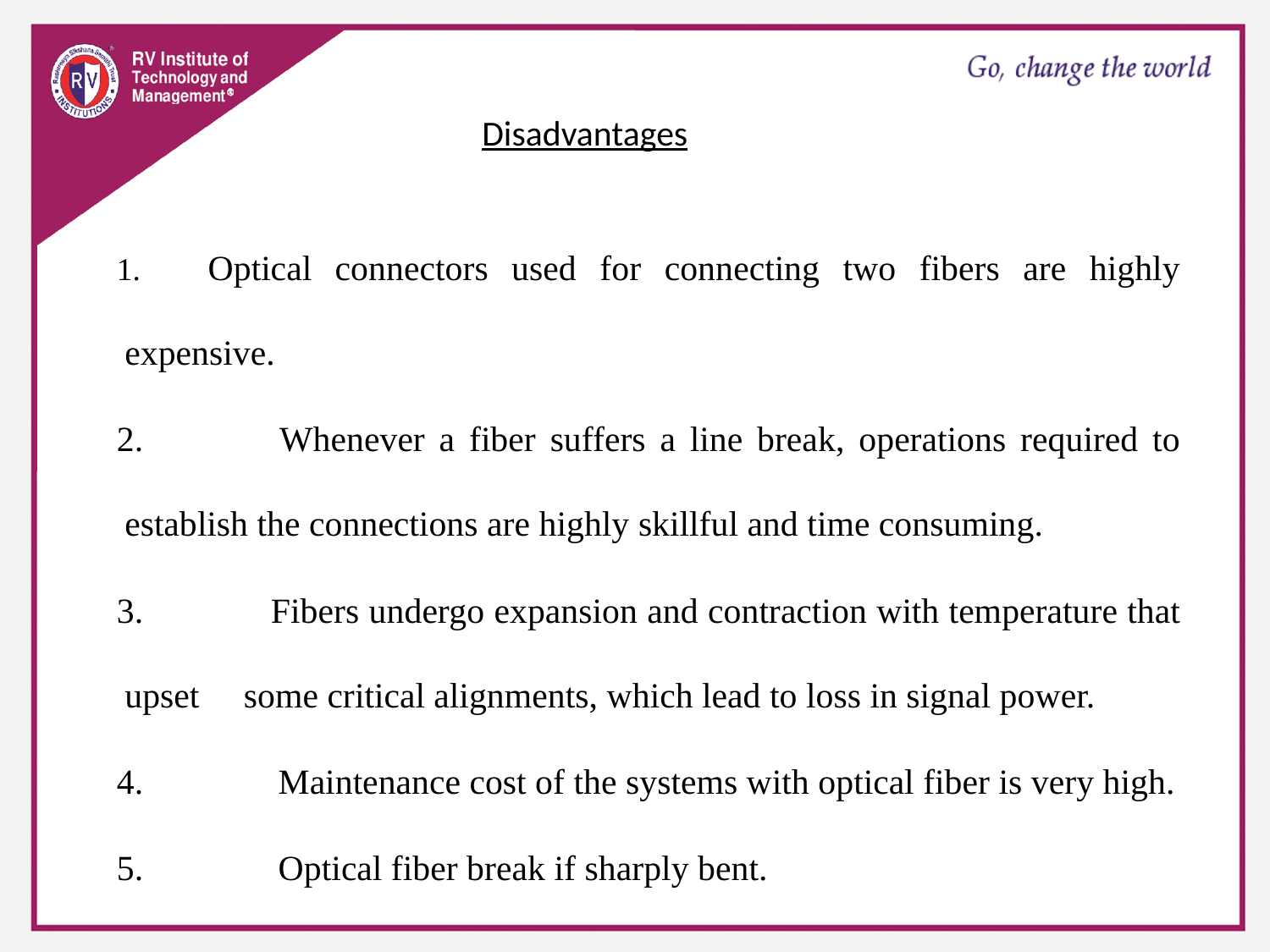

Disadvantages
1.   Optical connectors used for connecting two fibers are highly expensive.
2.	  Whenever a fiber suffers a line break, operations required to establish the connections are highly skillful and time consuming.
3.	  Fibers undergo expansion and contraction with temperature that upset     some critical alignments, which lead to loss in signal power.
4.	   Maintenance cost of the systems with optical fiber is very high.
5.	   Optical fiber break if sharply bent.